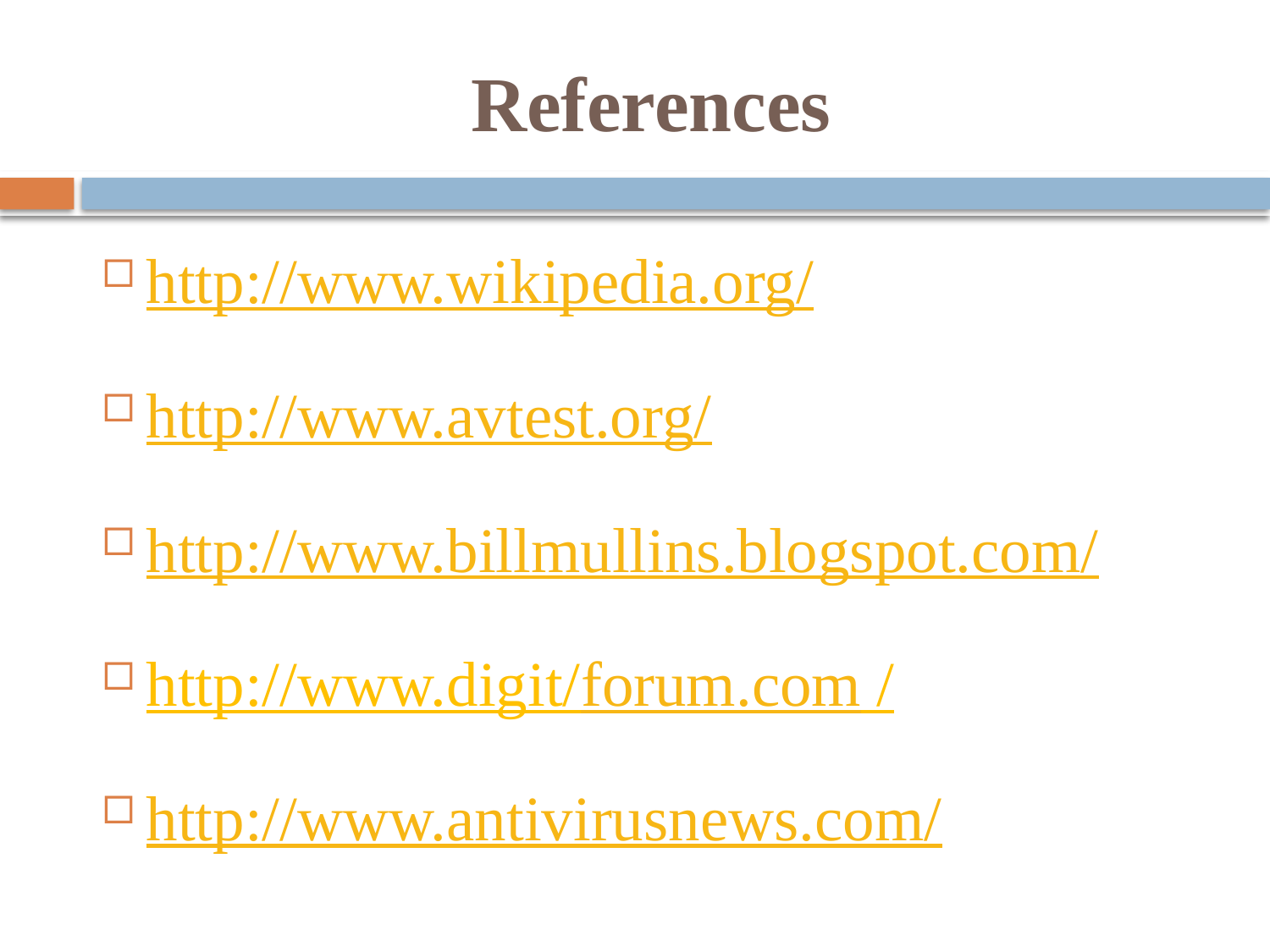

# References
http://www.wikipedia.org/
http://www.avtest.org/
http://www.billmullins.blogspot.com/
http://www.digit/forum.com /
http://www.antivirusnews.com/